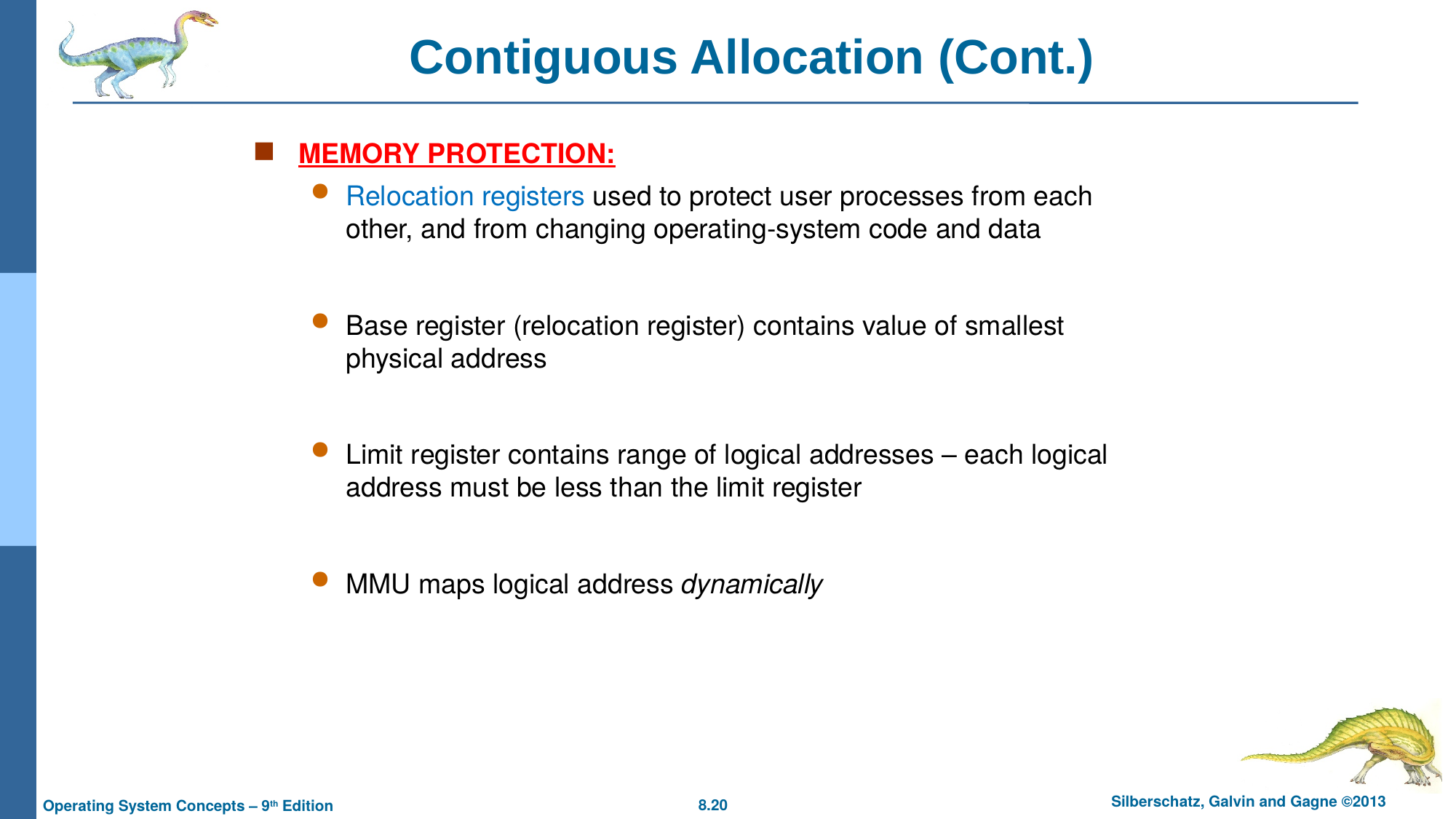

# Contiguous Allocation (Cont.)
MEMORY PROTECTION:
Relocation registers used to protect user processes from each other, and from changing operating-system code and data

Base register (relocation register) contains value of smallest physical address

Limit register contains range of logical addresses – each logical address must be less than the limit register

MMU maps logical address dynamically